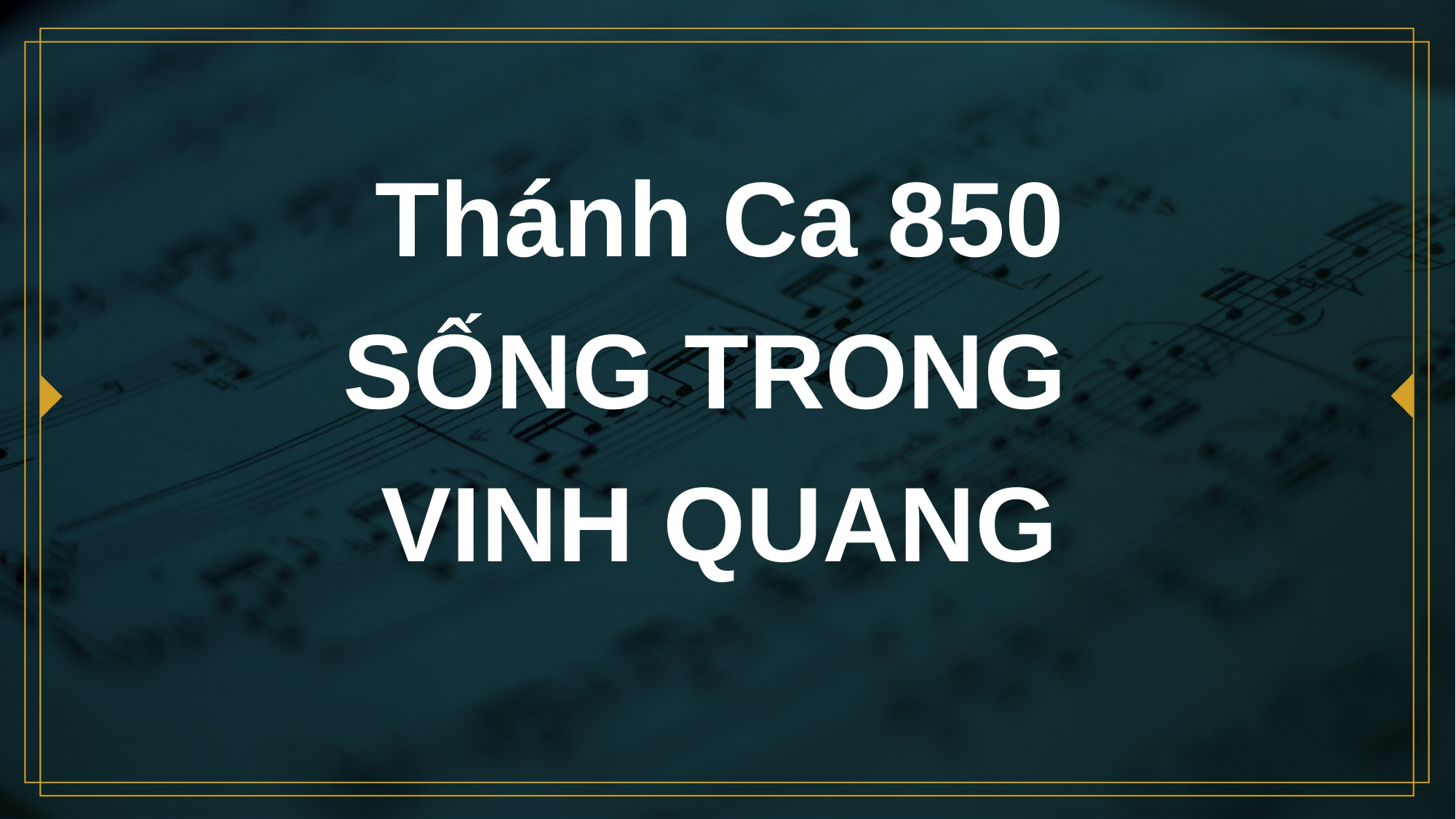

# Thánh Ca 850 SỐNG TRONG VINH QUANG